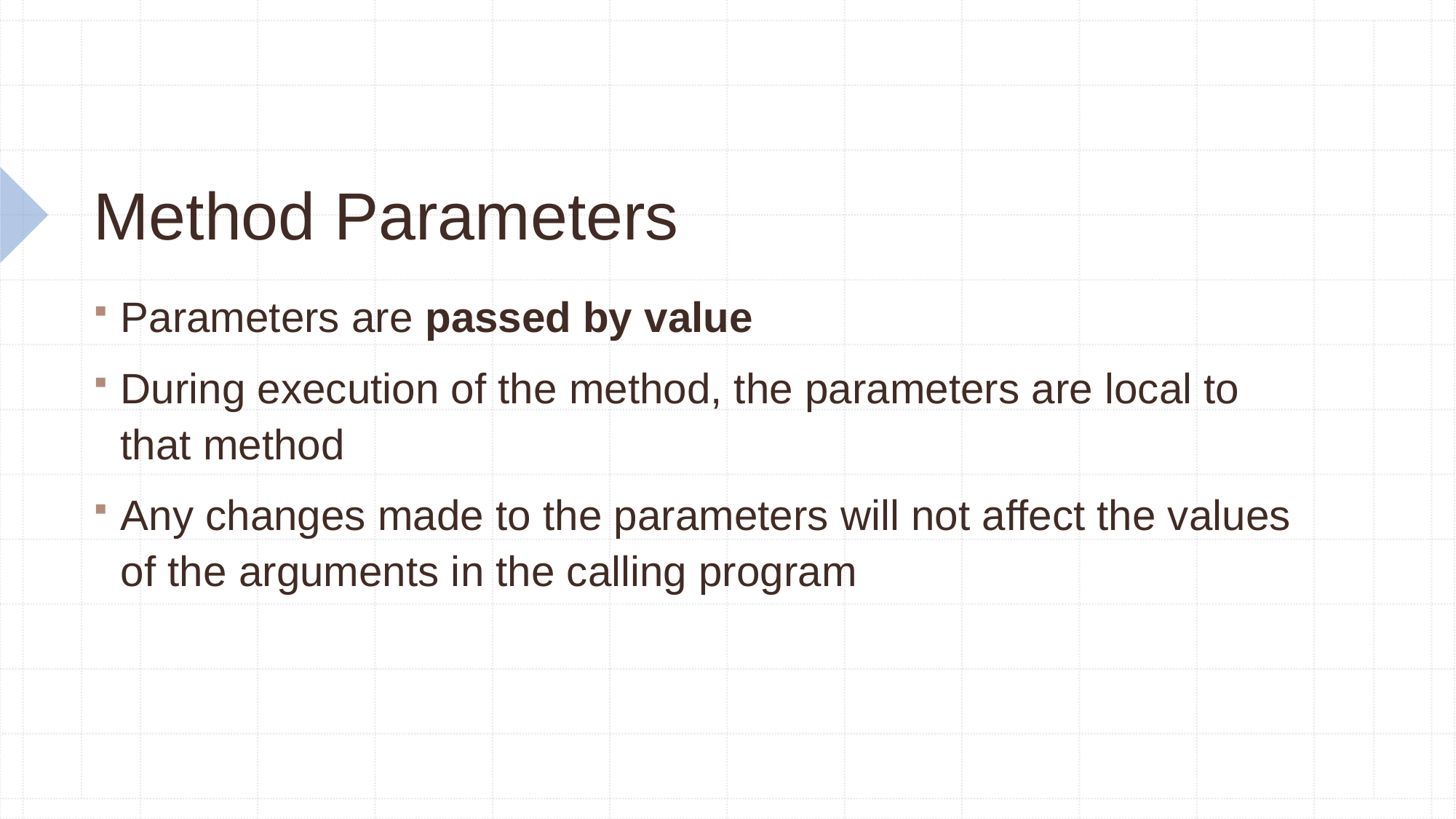

# Method Parameters
Parameters are passed by value
During execution of the method, the parameters are local to that method
Any changes made to the parameters will not affect the values of the arguments in the calling program